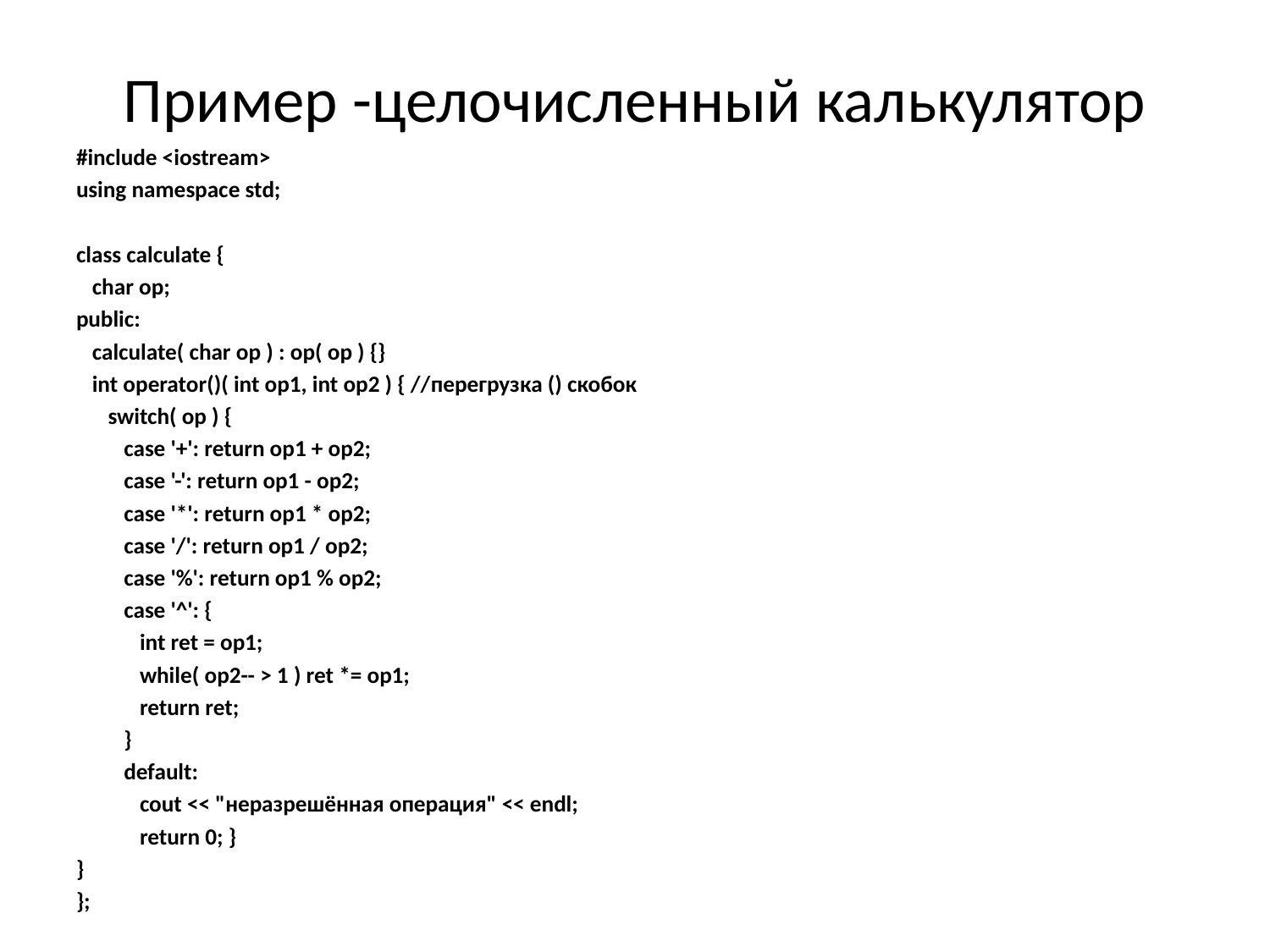

# Пример -целочисленный калькулятор
#include <iostream>
using namespace std;

class calculate {
   char op;
public:
   calculate( char op ) : op( op ) {}
   int operator()( int op1, int op2 ) { //перегрузка () скобок
      switch( op ) {
         case '+': return op1 + op2;
         case '-': return op1 - op2;
         case '*': return op1 * op2;
         case '/': return op1 / op2;
         case '%': return op1 % op2;
         case '^': {
            int ret = op1;
            while( op2-- > 1 ) ret *= op1;
            return ret;
         }
         default:
            cout << "неразрешённая операция" << endl;
            return 0; }
}
};